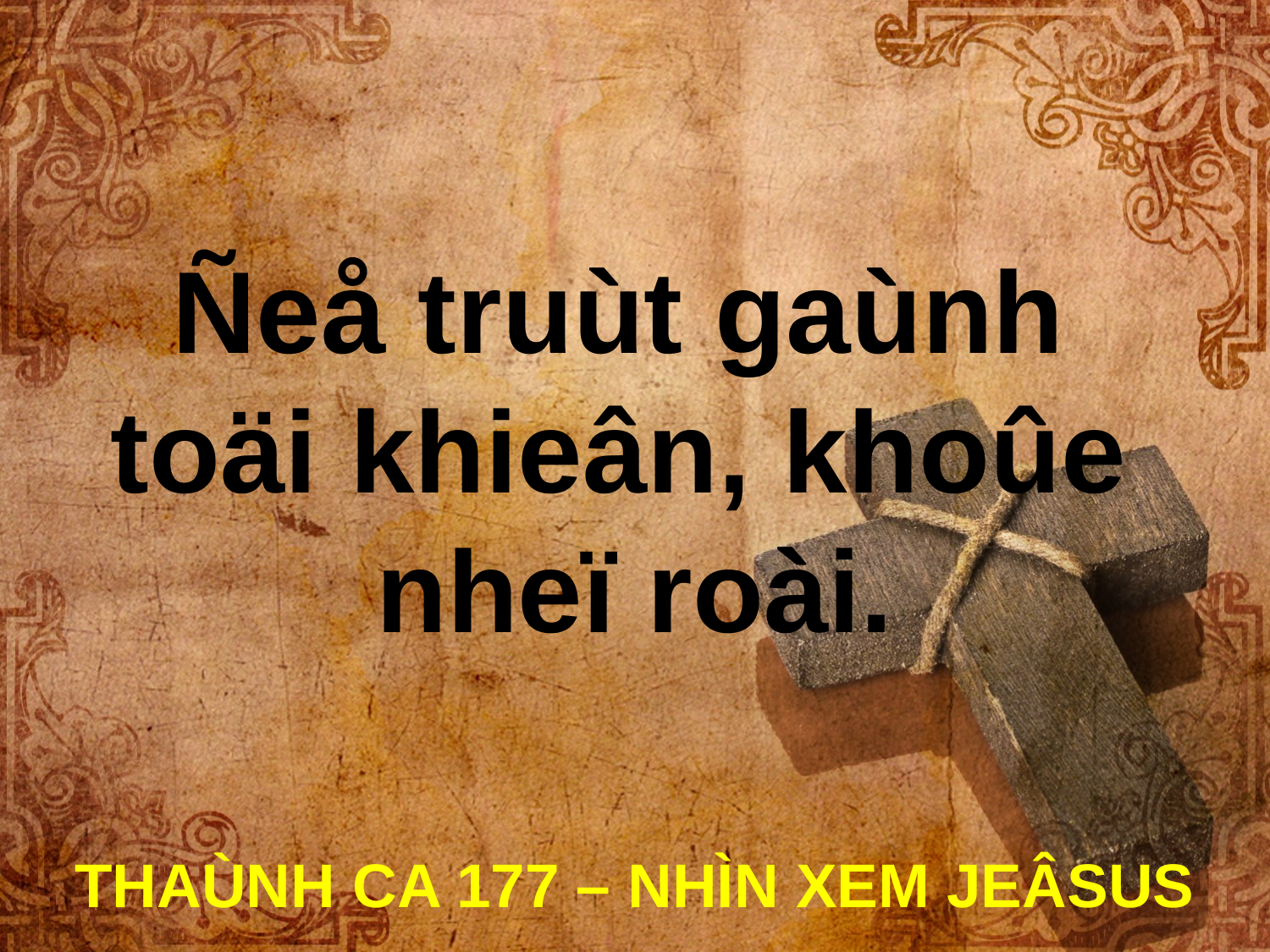

Ñeå truùt gaùnh
toäi khieân, khoûe
nheï roài.
THAÙNH CA 177 – NHÌN XEM JEÂSUS